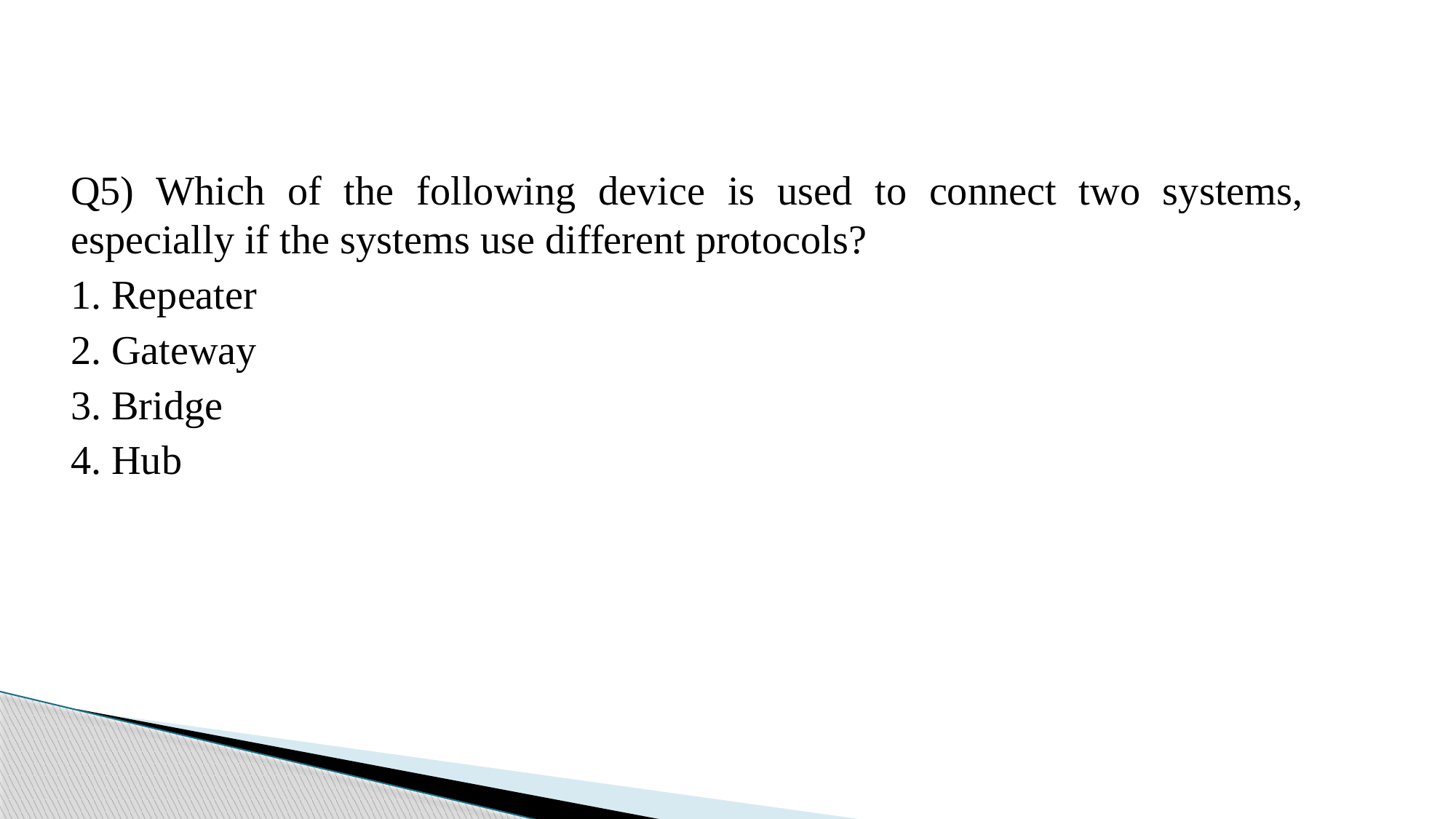

Q5) Which of the following device is used to connect two systems, especially if the systems use different protocols?
1. Repeater
2. Gateway
3. Bridge
4. Hub